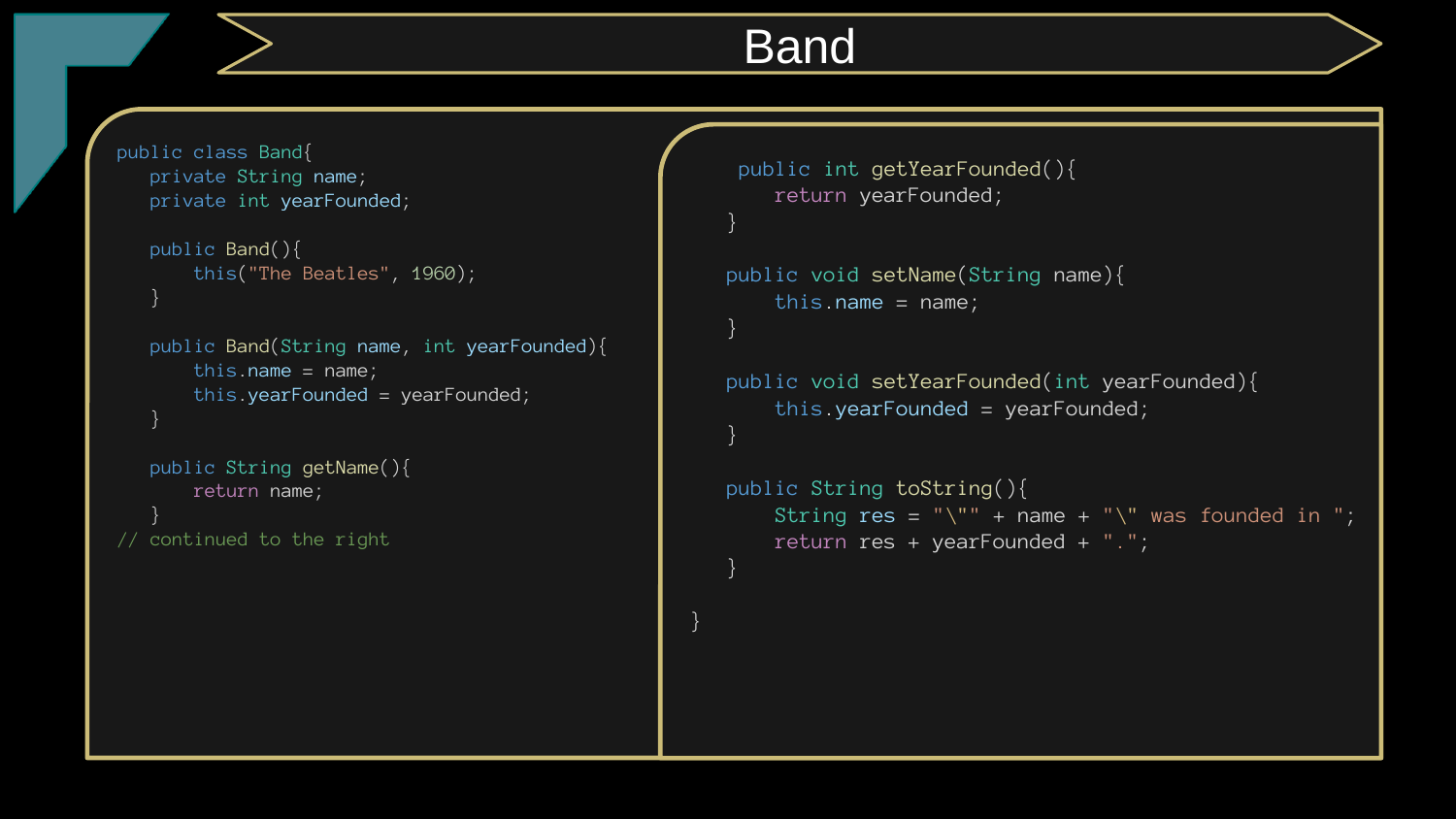

Band
public class Band{
   private String name;
   private int yearFounded;

   public Band(){
       this("The Beatles", 1960);
   }

   public Band(String name, int yearFounded){
       this.name = name;
       this.yearFounded = yearFounded;
   }

   public String getName(){
       return name;
   }
// continued to the right
    public int getYearFounded(){
       return yearFounded;
   }
   public void setName(String name){
       this.name = name;
   }

   public void setYearFounded(int yearFounded){
       this.yearFounded = yearFounded;
   }

   public String toString(){
       String res = "\"" + name + "\" was founded in ";
       return res + yearFounded + ".";
   }

}